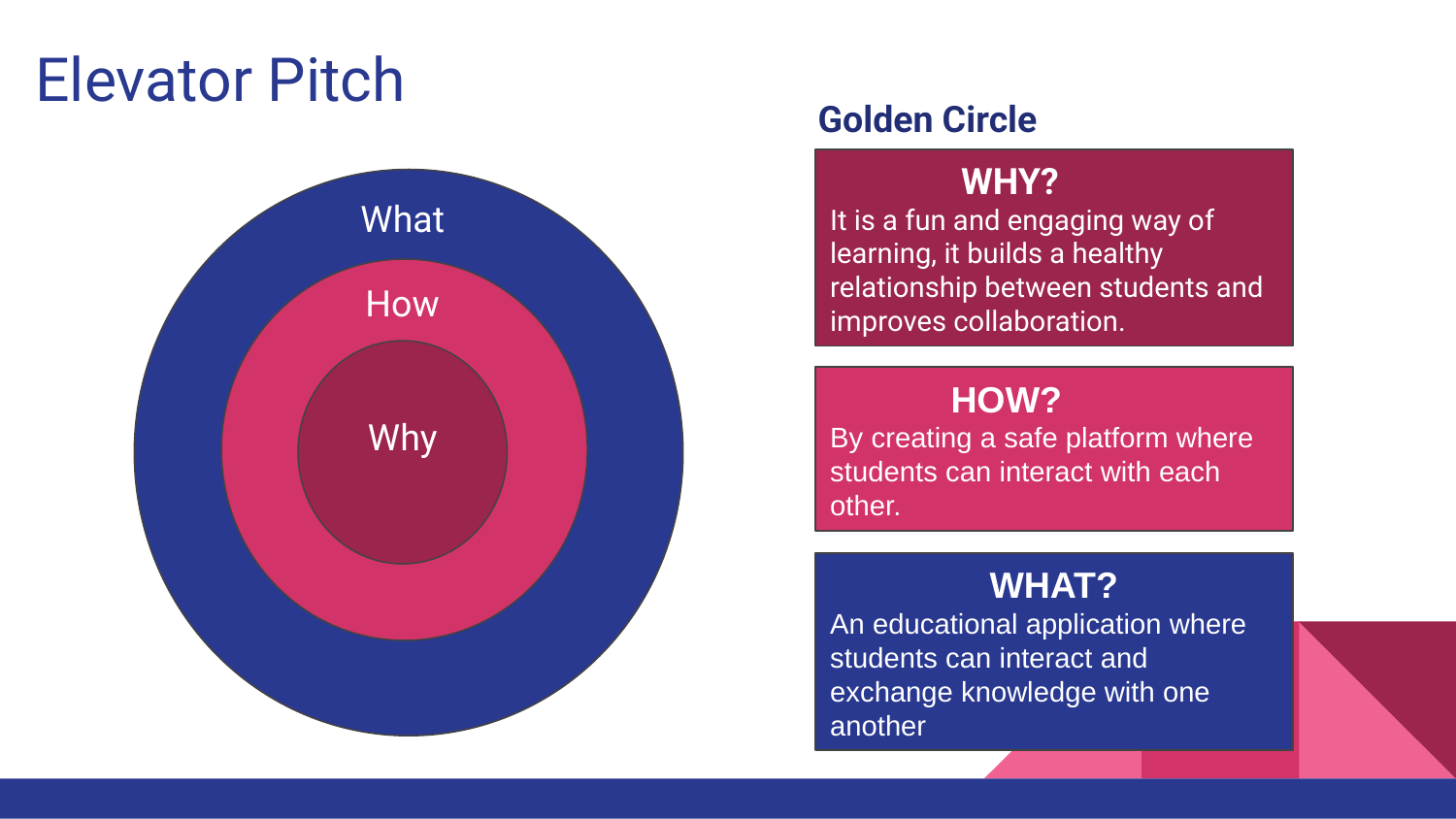

# Elevator Pitch

Golden Circle
        WHY?
It is a fun and engaging way of learning, it builds a healthy relationship between students and improves collaboration.

What

How

      HOW?
By creating a safe platform where students can interact with each other.
Why
WHAT?
An educational application where students can interact and exchange knowledge with one another